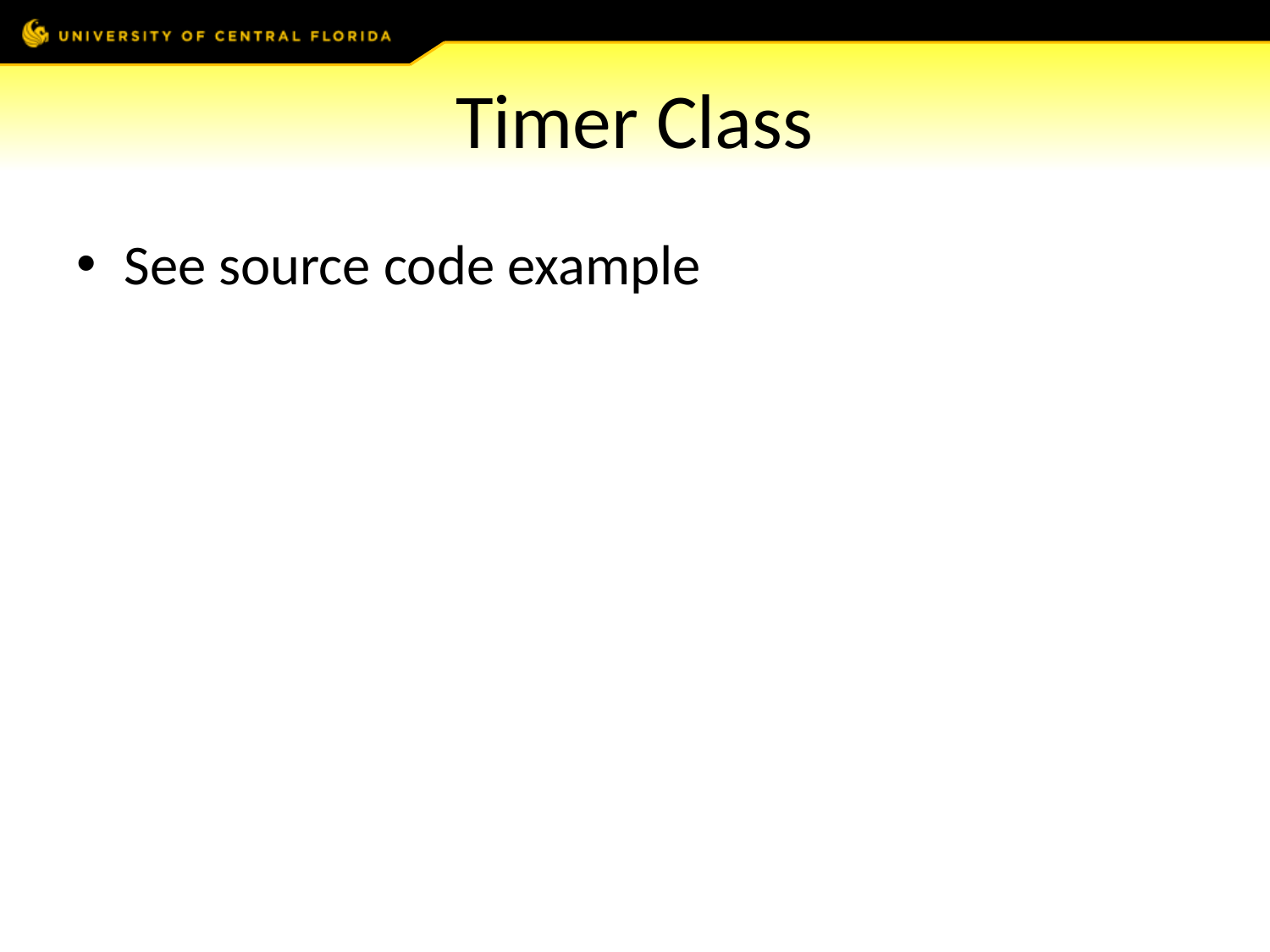

# Timer Class
See source code example